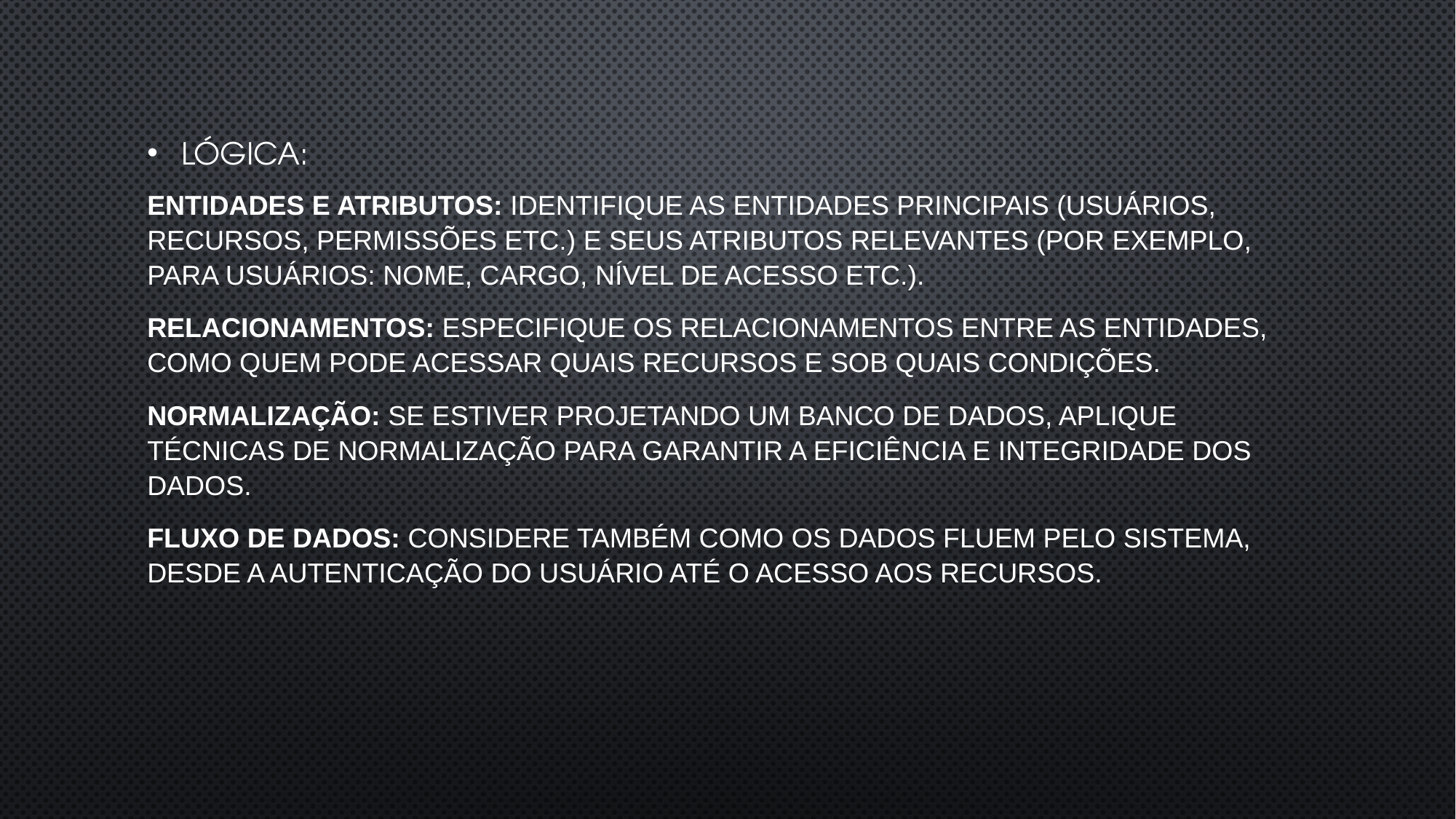

Lógica:
Entidades e Atributos: Identifique as entidades principais (usuários, recursos, permissões etc.) e seus atributos relevantes (por exemplo, para usuários: nome, cargo, nível de acesso etc.).
Relacionamentos: Especifique os relacionamentos entre as entidades, como quem pode acessar quais recursos e sob quais condições.
Normalização: Se estiver projetando um banco de dados, aplique técnicas de normalização para garantir a eficiência e integridade dos dados.
Fluxo de Dados: Considere também como os dados fluem pelo sistema, desde a autenticação do usuário até o acesso aos recursos.